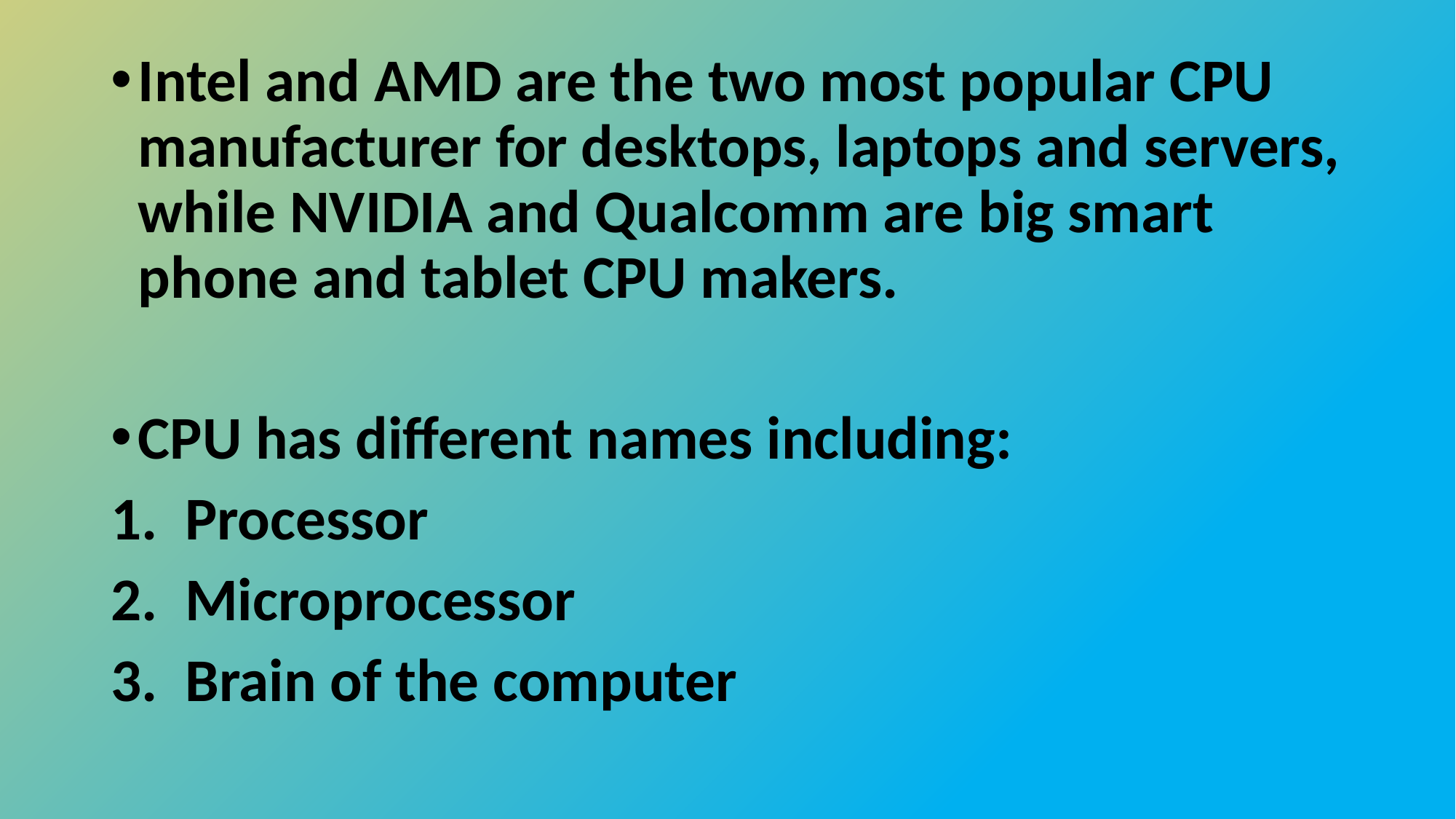

# Intel and AMD are the two most popular CPU manufacturer for desktops, laptops and servers, while NVIDIA and Qualcomm are big smart phone and tablet CPU makers.

CPU has different names including:
1.  Processor
2.  Microprocessor
3.  Brain of the computer